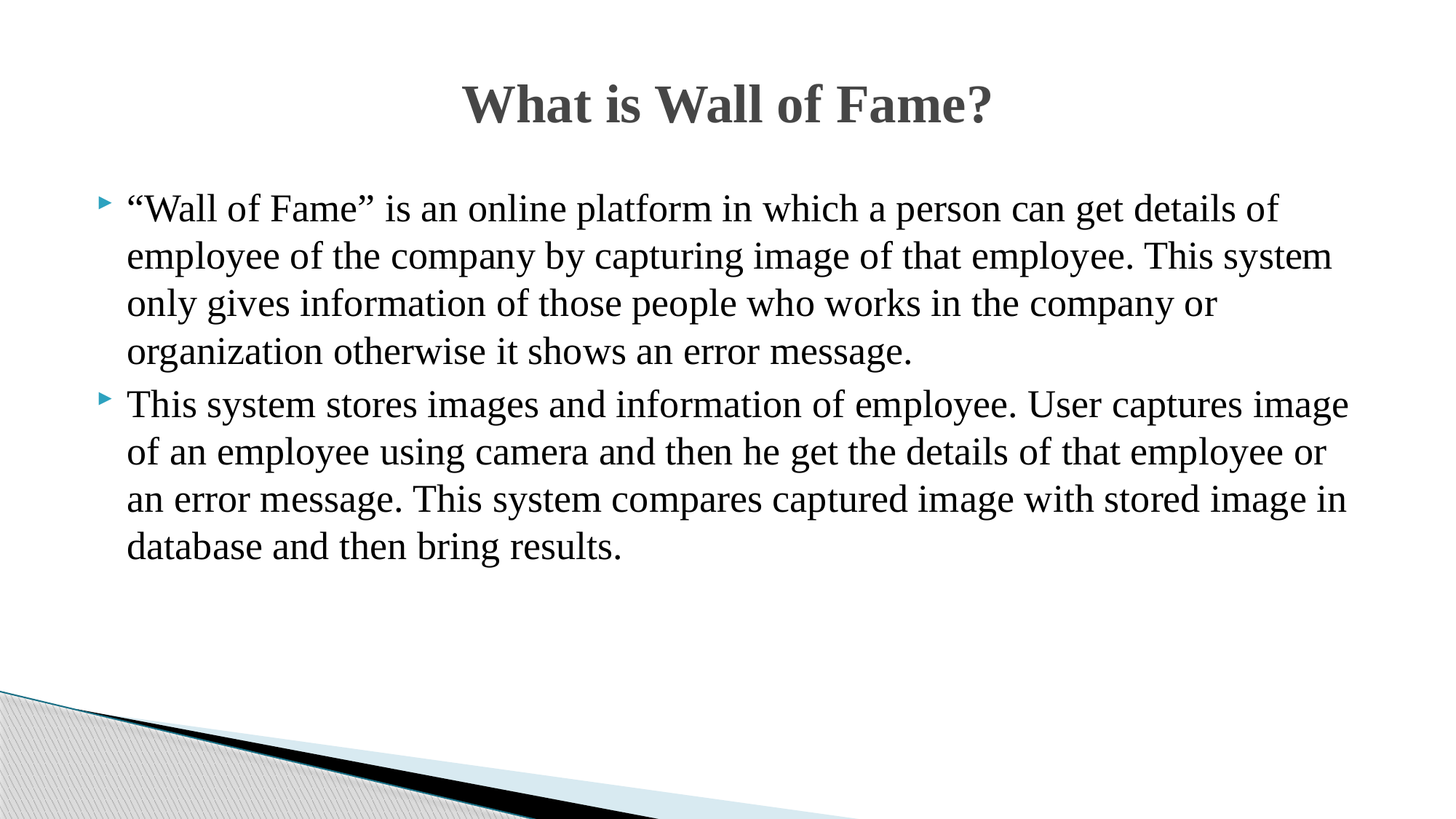

# What is Wall of Fame?
“Wall of Fame” is an online platform in which a person can get details of employee of the company by capturing image of that employee. This system only gives information of those people who works in the company or organization otherwise it shows an error message.
This system stores images and information of employee. User captures image of an employee using camera and then he get the details of that employee or an error message. This system compares captured image with stored image in database and then bring results.